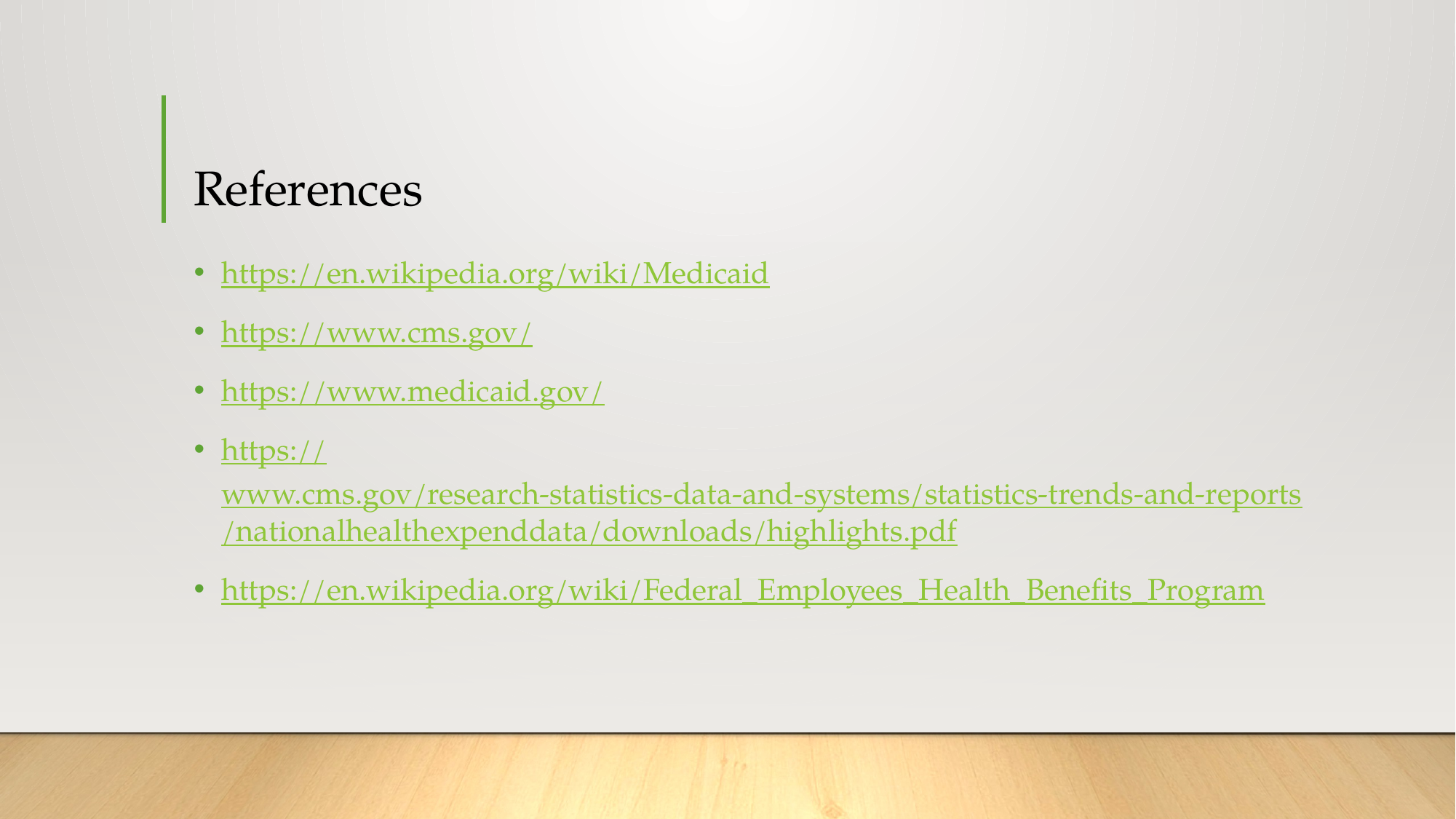

# References
https://en.wikipedia.org/wiki/Medicaid
https://www.cms.gov/
https://www.medicaid.gov/
https://www.cms.gov/research-statistics-data-and-systems/statistics-trends-and-reports/nationalhealthexpenddata/downloads/highlights.pdf
https://en.wikipedia.org/wiki/Federal_Employees_Health_Benefits_Program